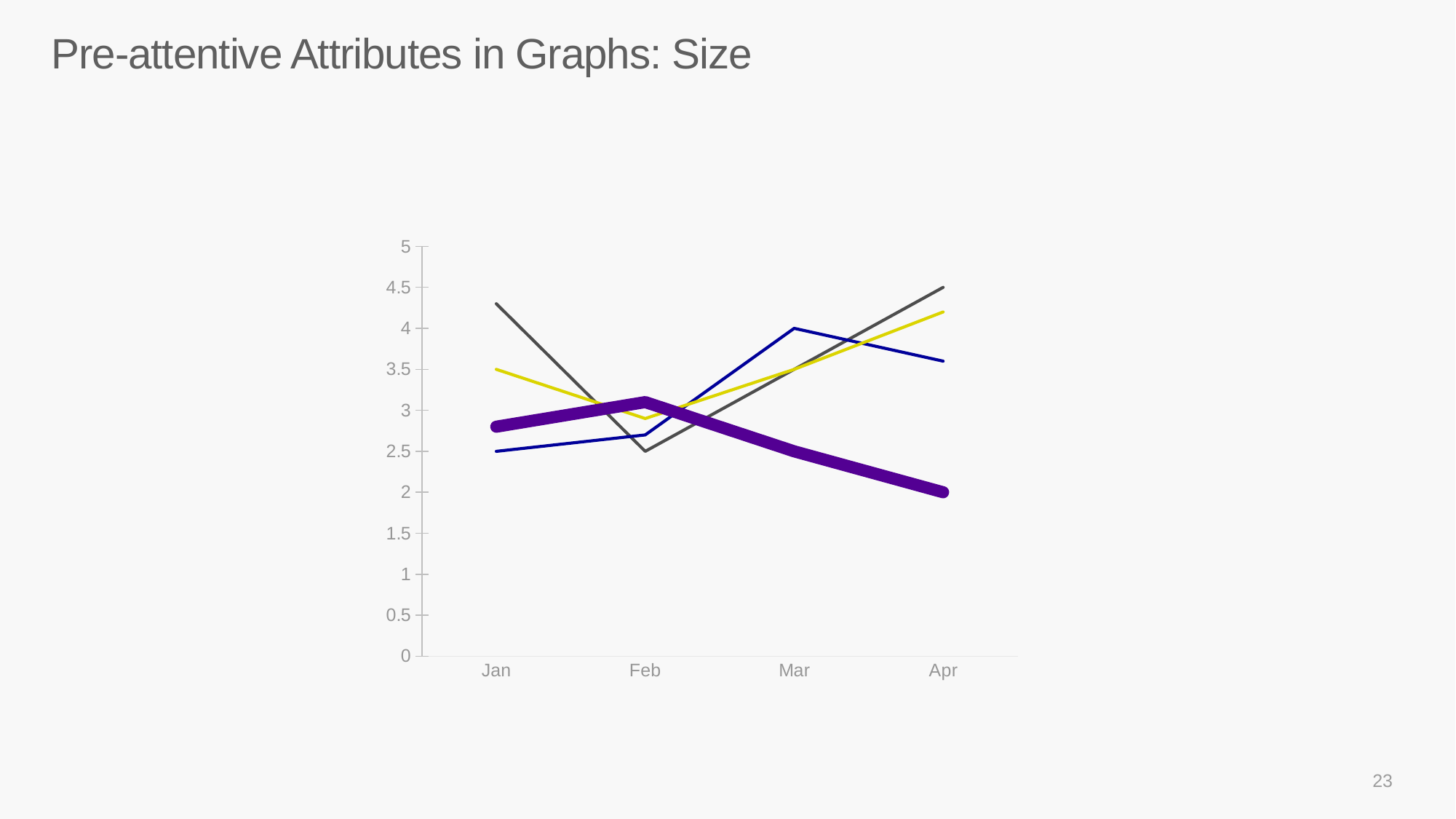

# Pre-attentive Attributes in Graphs: Size

### Chart

| Category | Dave | Stan | Aaron | Everyone Else |
|---|---|---|---|---|
| Jan | 4.3 | 2.5 | 3.5 | 2.8 |
| Feb | 2.5 | 2.7 | 2.9 | 3.1 |
| Mar | 3.5 | 4.0 | 3.5 | 2.5 |
| Apr | 4.5 | 3.6 | 4.2 | 2.0 |
23